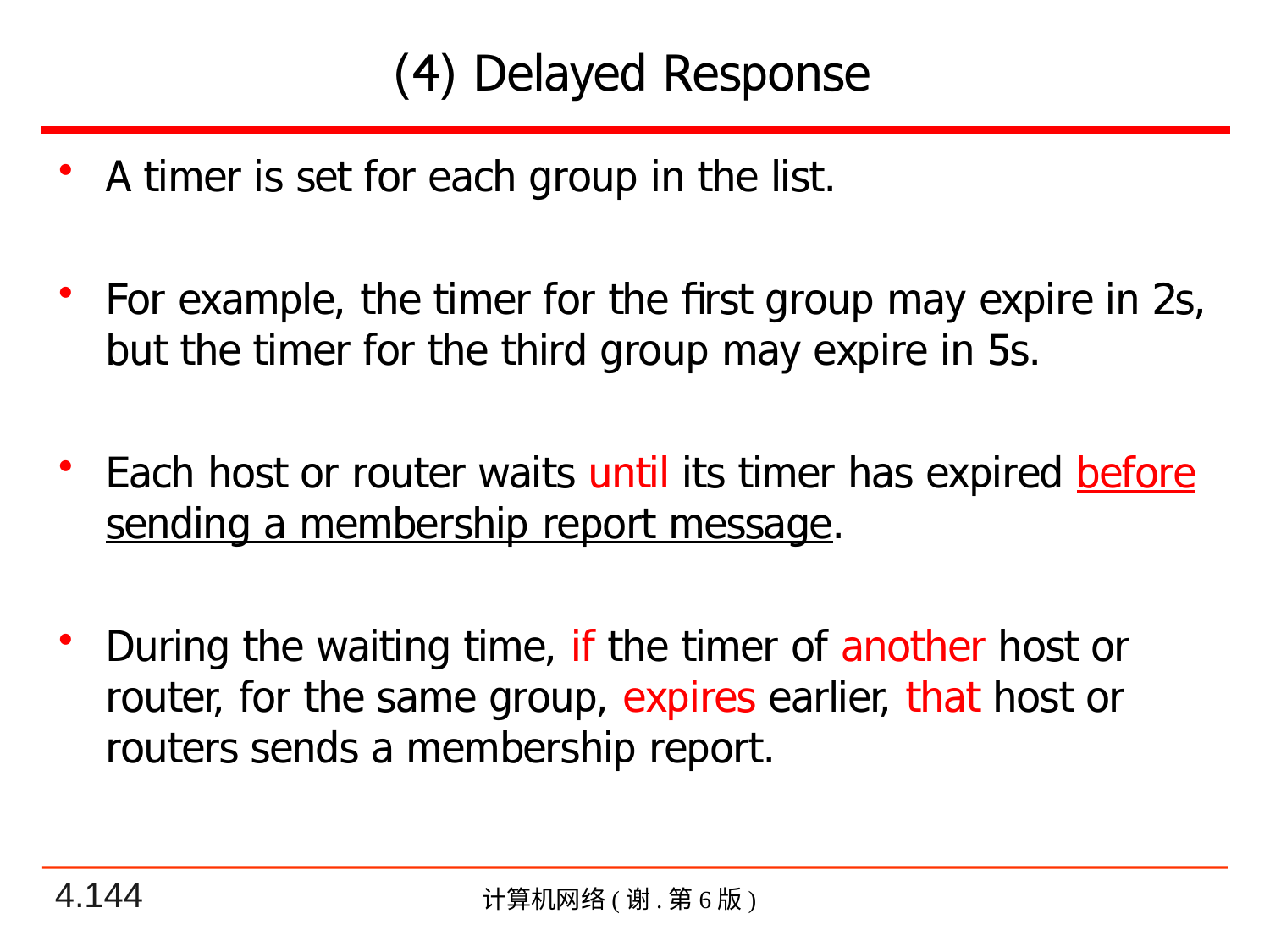

# (4) Delayed Response
A timer is set for each group in the list.

For example, the timer for the first group may expire in 2s, but the timer for the third group may expire in 5s.

Each host or router waits until its timer has expired before sending a membership report message.

During the waiting time, if the timer of another host or router, for the same group, expires earlier, that host or routers sends a membership report.